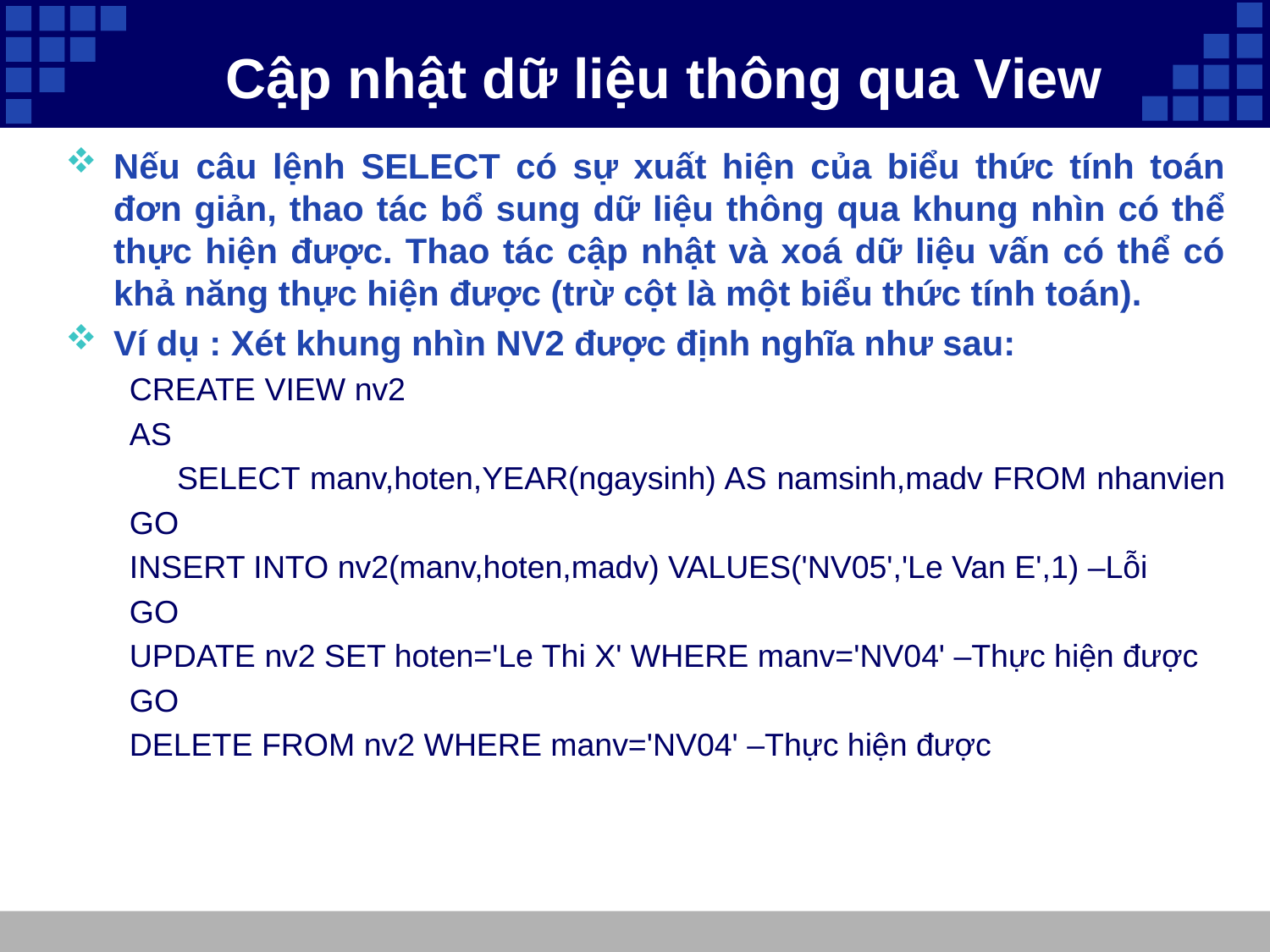

# Cập nhật dữ liệu thông qua View
Nếu câu lệnh SELECT có sự xuất hiện của biểu thức tính toán đơn giản, thao tác bổ sung dữ liệu thông qua khung nhìn có thể thực hiện được. Thao tác cập nhật và xoá dữ liệu vấn có thể có khả năng thực hiện được (trừ cột là một biểu thức tính toán).
Ví dụ : Xét khung nhìn NV2 được định nghĩa như sau:
CREATE VIEW nv2
AS
	SELECT manv,hoten,YEAR(ngaysinh) AS namsinh,madv FROM nhanvien
GO
INSERT INTO nv2(manv,hoten,madv) VALUES('NV05','Le Van E',1) –Lỗi
GO
UPDATE nv2 SET hoten='Le Thi X' WHERE manv='NV04' –Thực hiện được
GO
DELETE FROM nv2 WHERE manv='NV04' –Thực hiện được